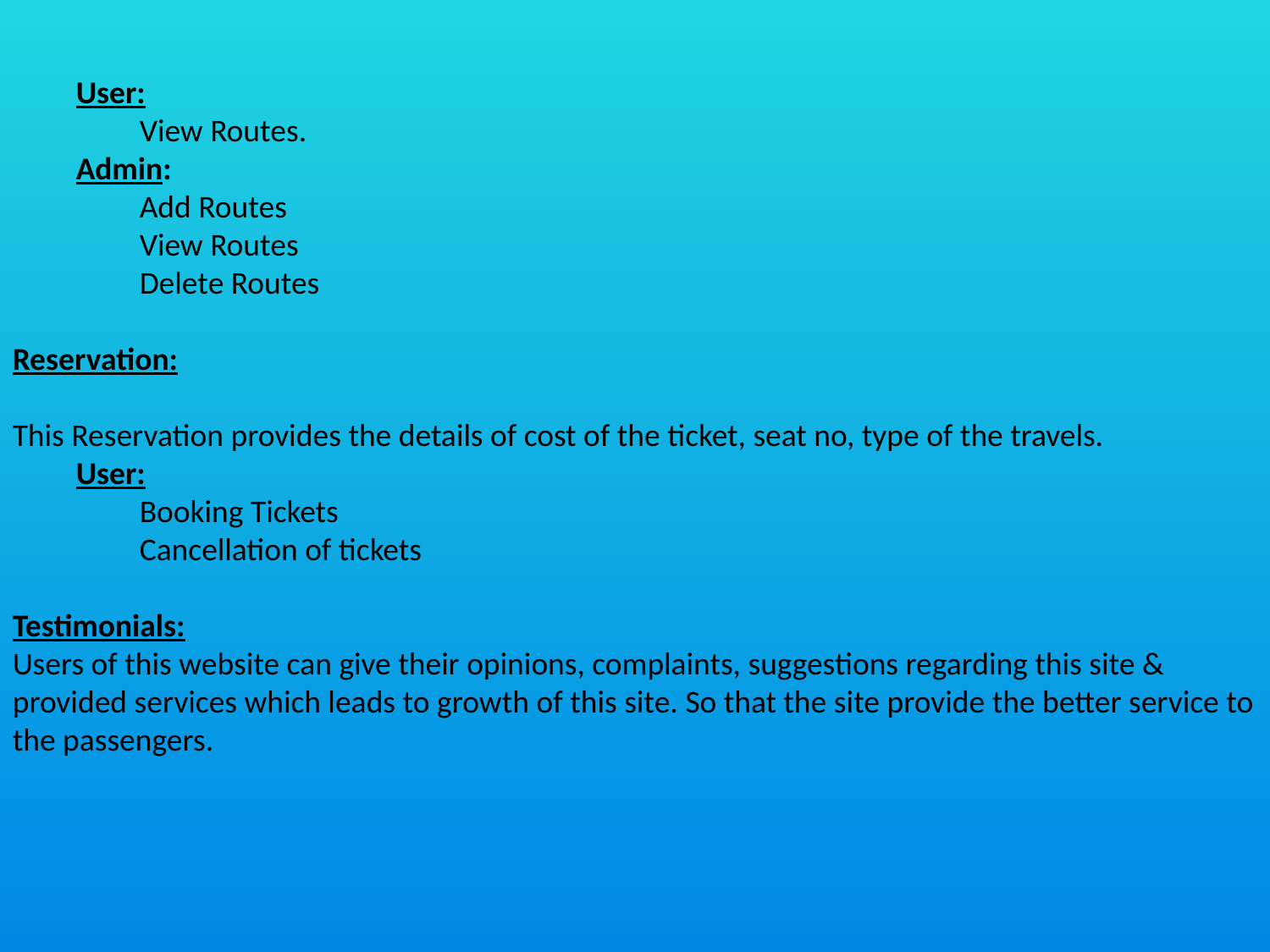

User:
View Routes.
Admin:
Add Routes
View Routes
Delete Routes

Reservation:

This Reservation provides the details of cost of the ticket, seat no, type of the travels.
User:
Booking Tickets
Cancellation of tickets

Testimonials:
Users of this website can give their opinions, complaints, suggestions regarding this site & provided services which leads to growth of this site. So that the site provide the better service to the passengers.